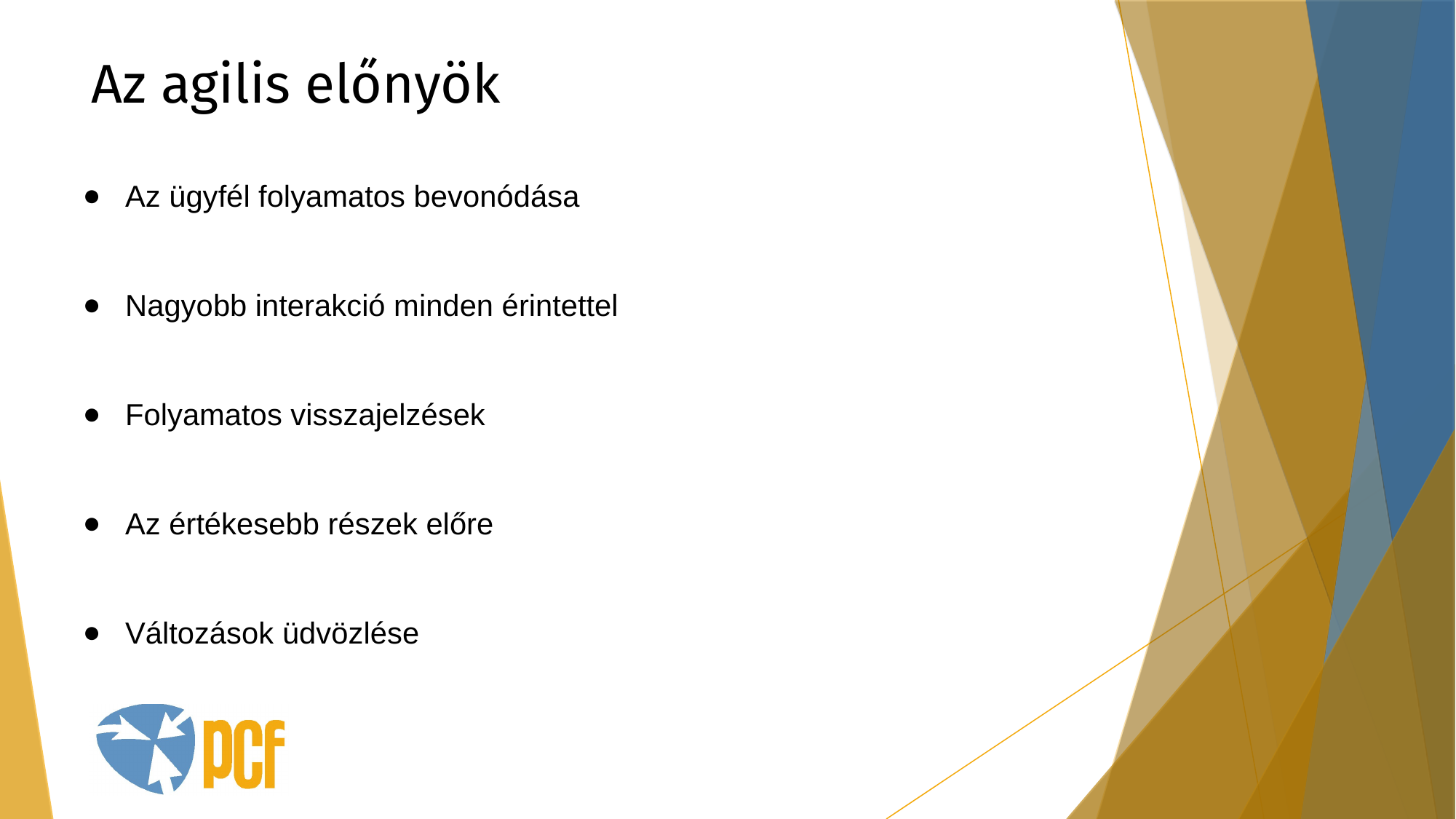

Az agilis előnyök
Az ügyfél folyamatos bevonódása

Nagyobb interakció minden érintettel

Folyamatos visszajelzések

Az értékesebb részek előre

Változások üdvözlése